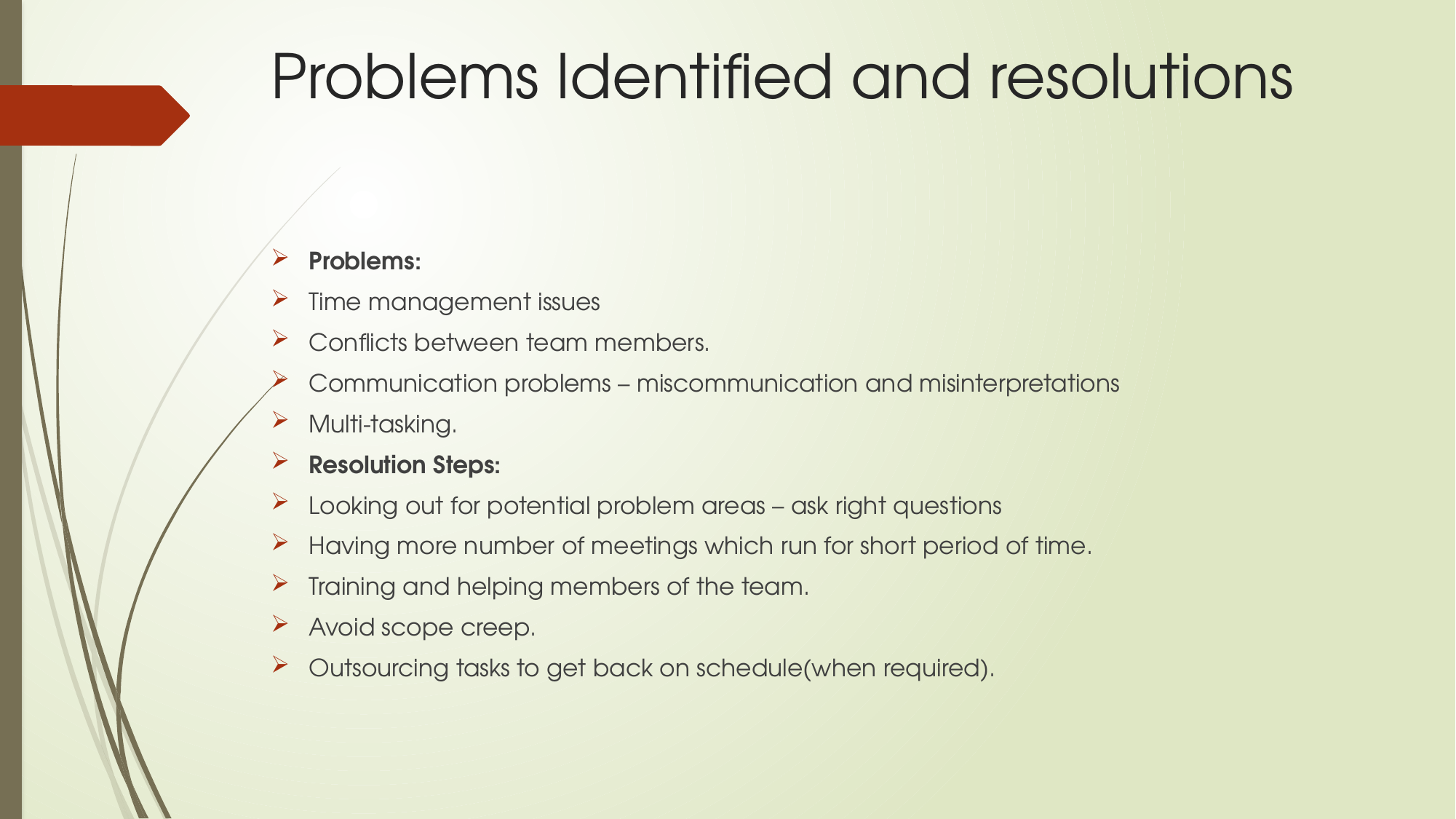

# Problems Identified and resolutions
Problems:
Time management issues
Conflicts between team members.
Communication problems – miscommunication and misinterpretations
Multi-tasking.
Resolution Steps:
Looking out for potential problem areas – ask right questions
Having more number of meetings which run for short period of time.
Training and helping members of the team.
Avoid scope creep.
Outsourcing tasks to get back on schedule(when required).